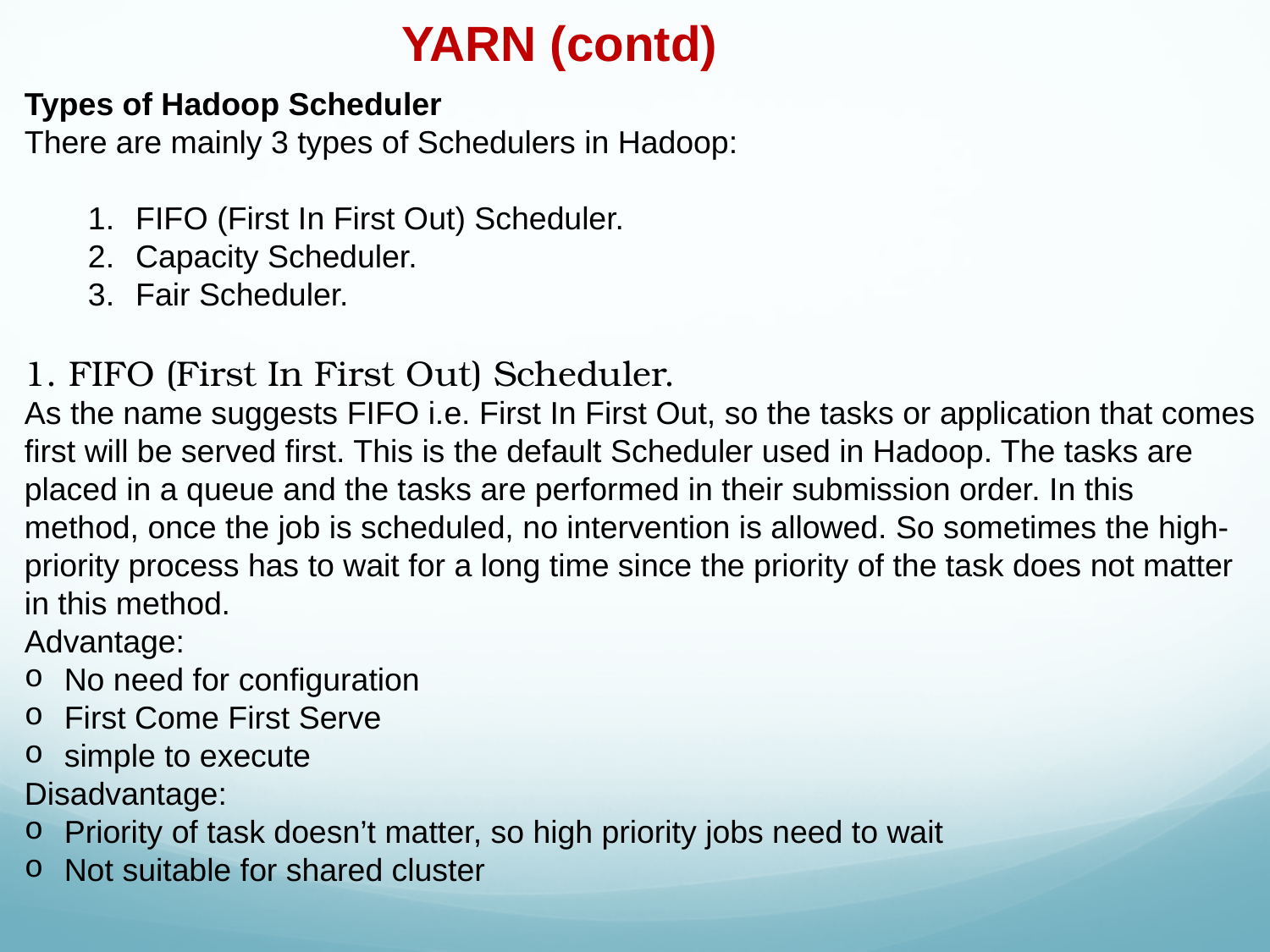

YARN (contd)
Types of Hadoop Scheduler
There are mainly 3 types of Schedulers in Hadoop:

FIFO (First In First Out) Scheduler.
Capacity Scheduler.
Fair Scheduler.

1. FIFO (First In First Out) Scheduler.
As the name suggests FIFO i.e. First In First Out, so the tasks or application that comes first will be served first. This is the default Scheduler used in Hadoop. The tasks are placed in a queue and the tasks are performed in their submission order. In this method, once the job is scheduled, no intervention is allowed. So sometimes the high-priority process has to wait for a long time since the priority of the task does not matter in this method.
Advantage:
No need for configuration
First Come First Serve
simple to execute
Disadvantage:
Priority of task doesn’t matter, so high priority jobs need to wait
Not suitable for shared cluster